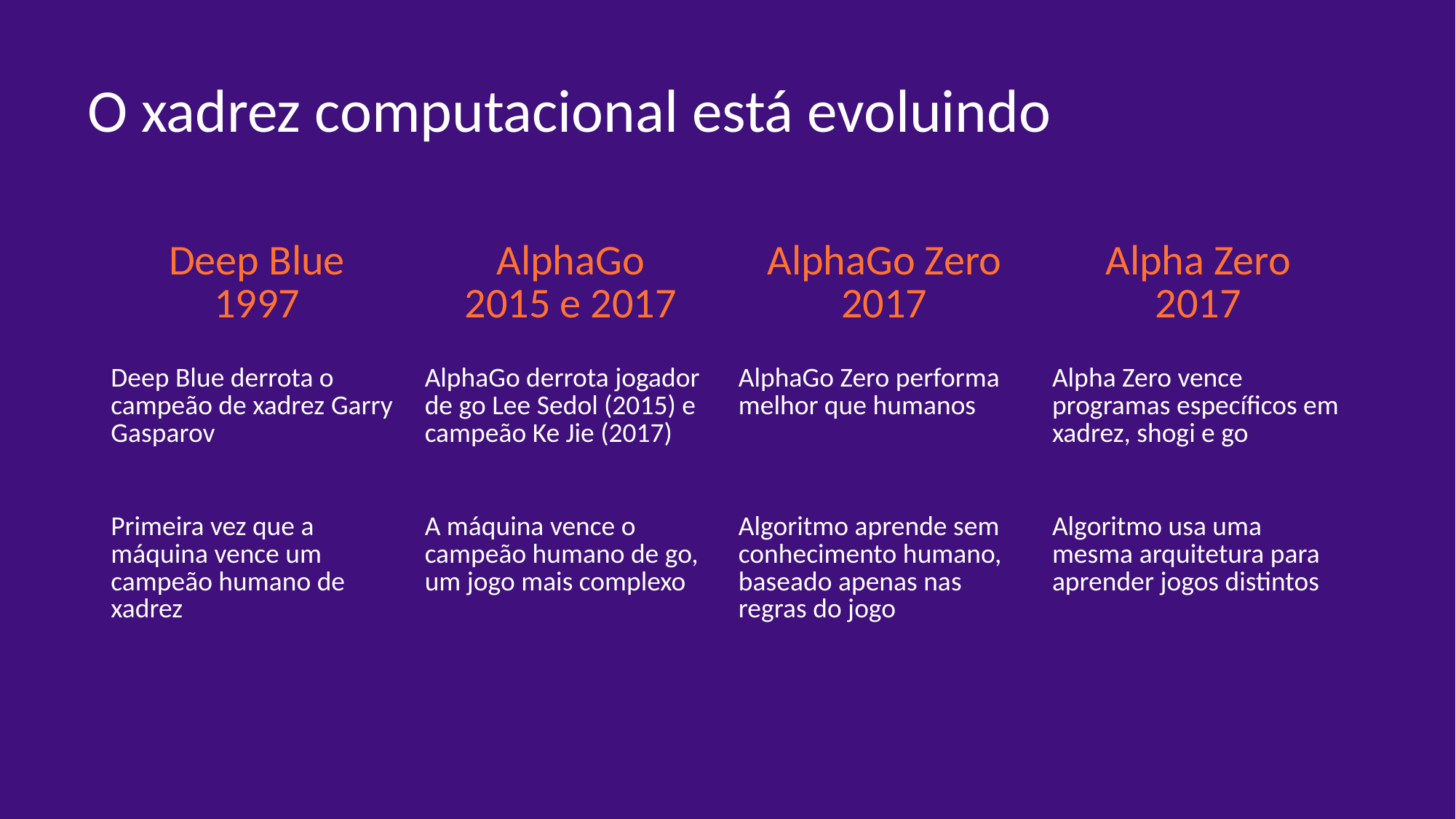

O xadrez computacional está evoluindo
| Deep Blue 1997 | AlphaGo 2015 e 2017 | AlphaGo Zero 2017 | Alpha Zero 2017 |
| --- | --- | --- | --- |
| Deep Blue derrota o campeão de xadrez Garry Gasparov | AlphaGo derrota jogador de go Lee Sedol (2015) e campeão Ke Jie (2017) | AlphaGo Zero performa melhor que humanos | Alpha Zero vence programas específicos em xadrez, shogi e go |
| Primeira vez que a máquina vence um campeão humano de xadrez | A máquina vence o campeão humano de go, um jogo mais complexo | Algoritmo aprende sem conhecimento humano, baseado apenas nas regras do jogo | Algoritmo usa uma mesma arquitetura para aprender jogos distintos |
|  |  |  |  |